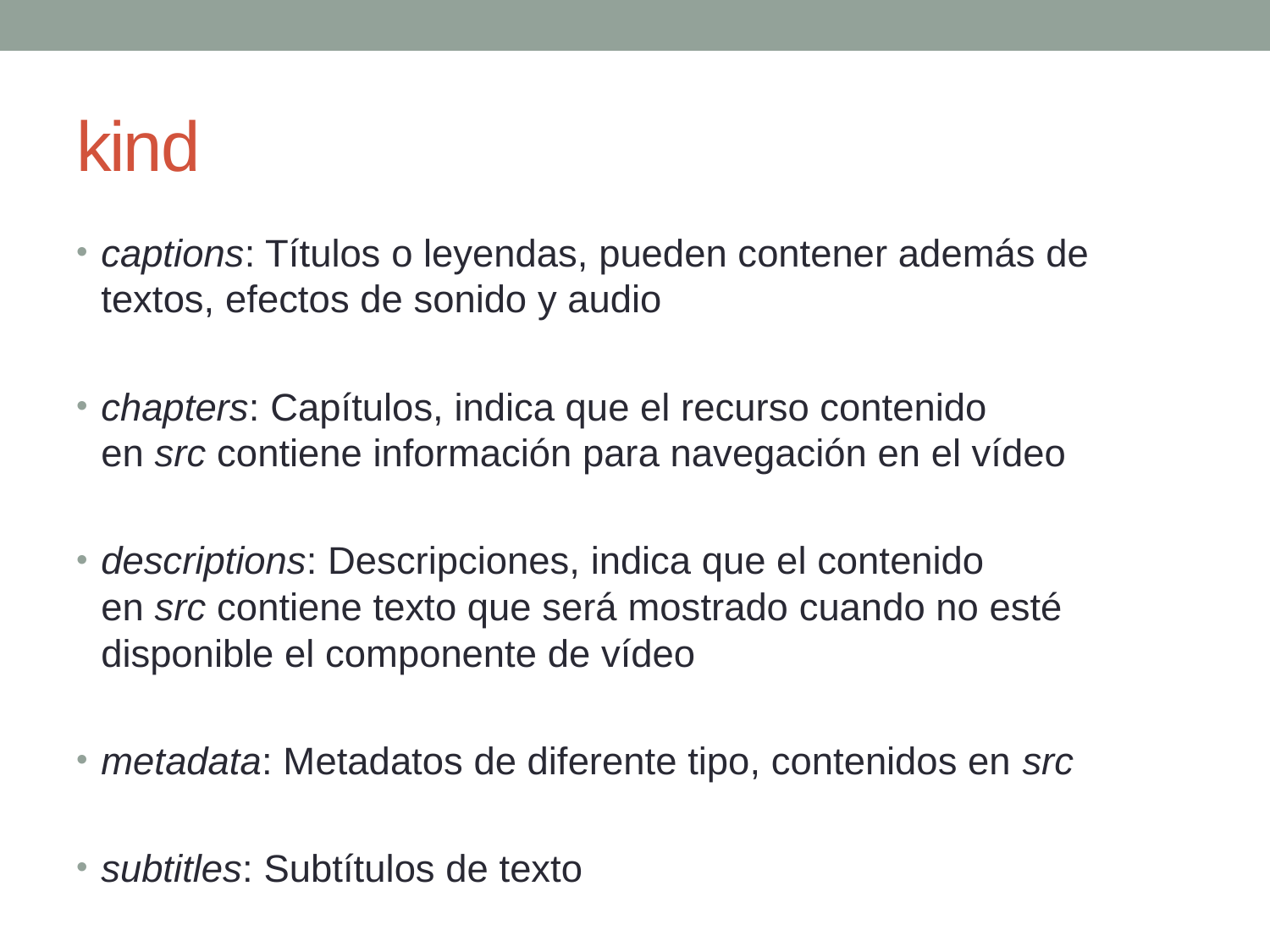

# kind
captions: Títulos o leyendas, pueden contener además de textos, efectos de sonido y audio

chapters: Capítulos, indica que el recurso contenido en src contiene información para navegación en el vídeo

descriptions: Descripciones, indica que el contenido en src contiene texto que será mostrado cuando no esté disponible el componente de vídeo

metadata: Metadatos de diferente tipo, contenidos en src

subtitles: Subtítulos de texto